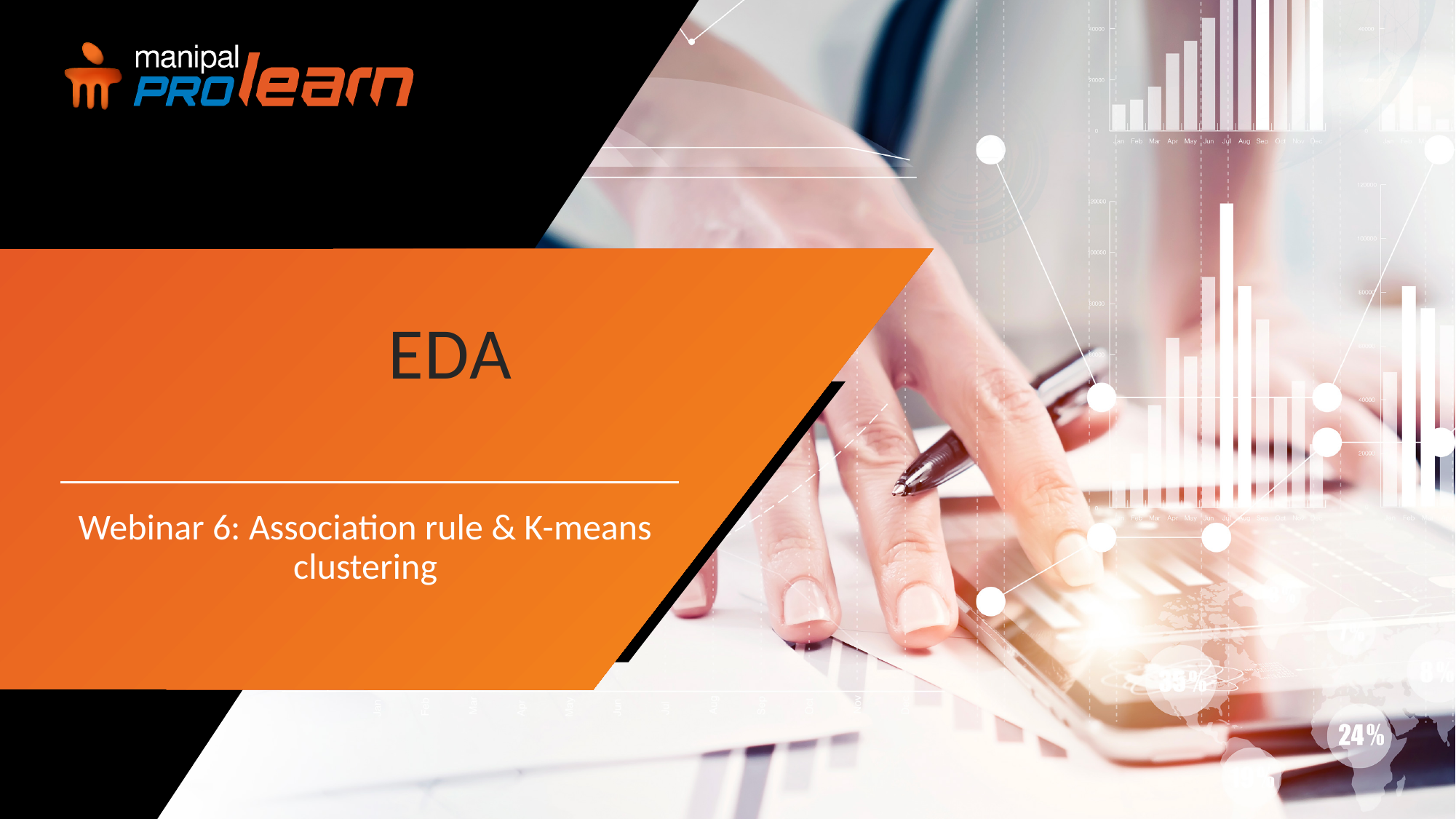

EDA
Webinar 6: Association rule & K-means clustering